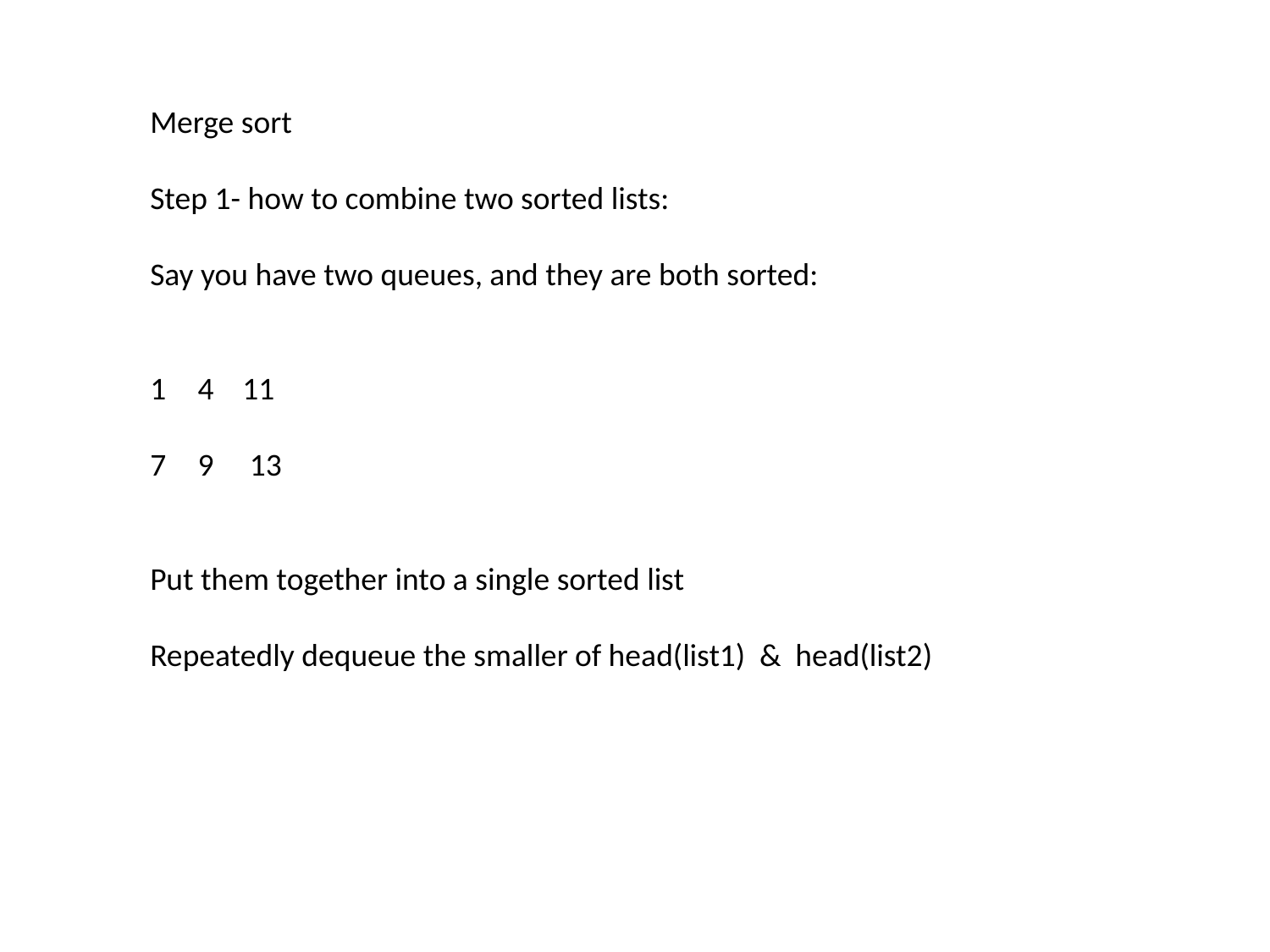

Merge sort

Step 1- how to combine two sorted lists:

Say you have two queues, and they are both sorted:

4    11

9     13

Put them together into a single sorted list

Repeatedly dequeue the smaller of head(list1)  &  head(list2)